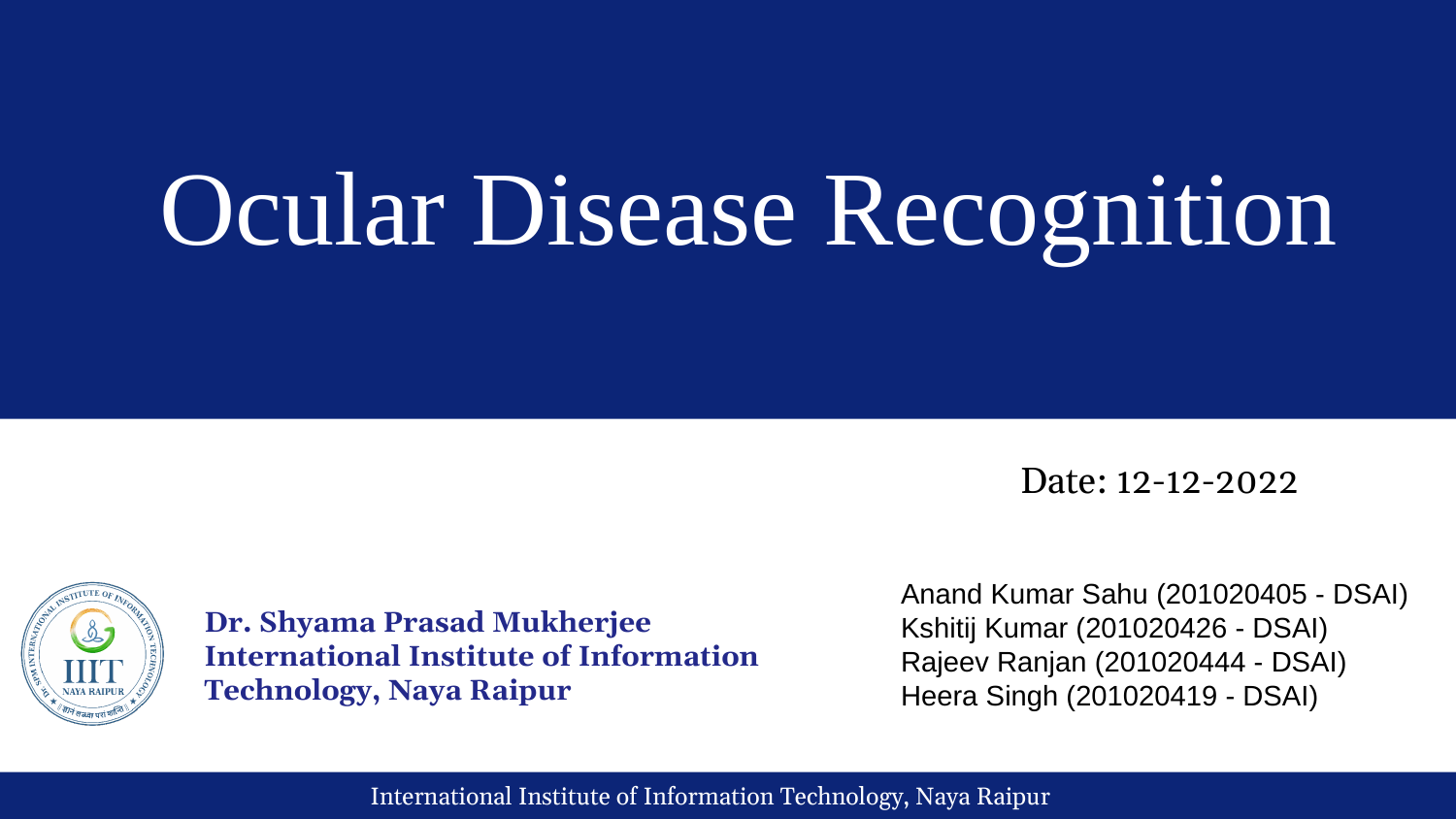

# Ocular Disease Recognition

Date: 12-12-2022
Anand Kumar Sahu (201020405 - DSAI)
Kshitij Kumar (201020426 - DSAI)
Rajeev Ranjan (201020444 - DSAI)
Heera Singh (201020419 - DSAI)

International Institute of Information Technology, Naya Raipur